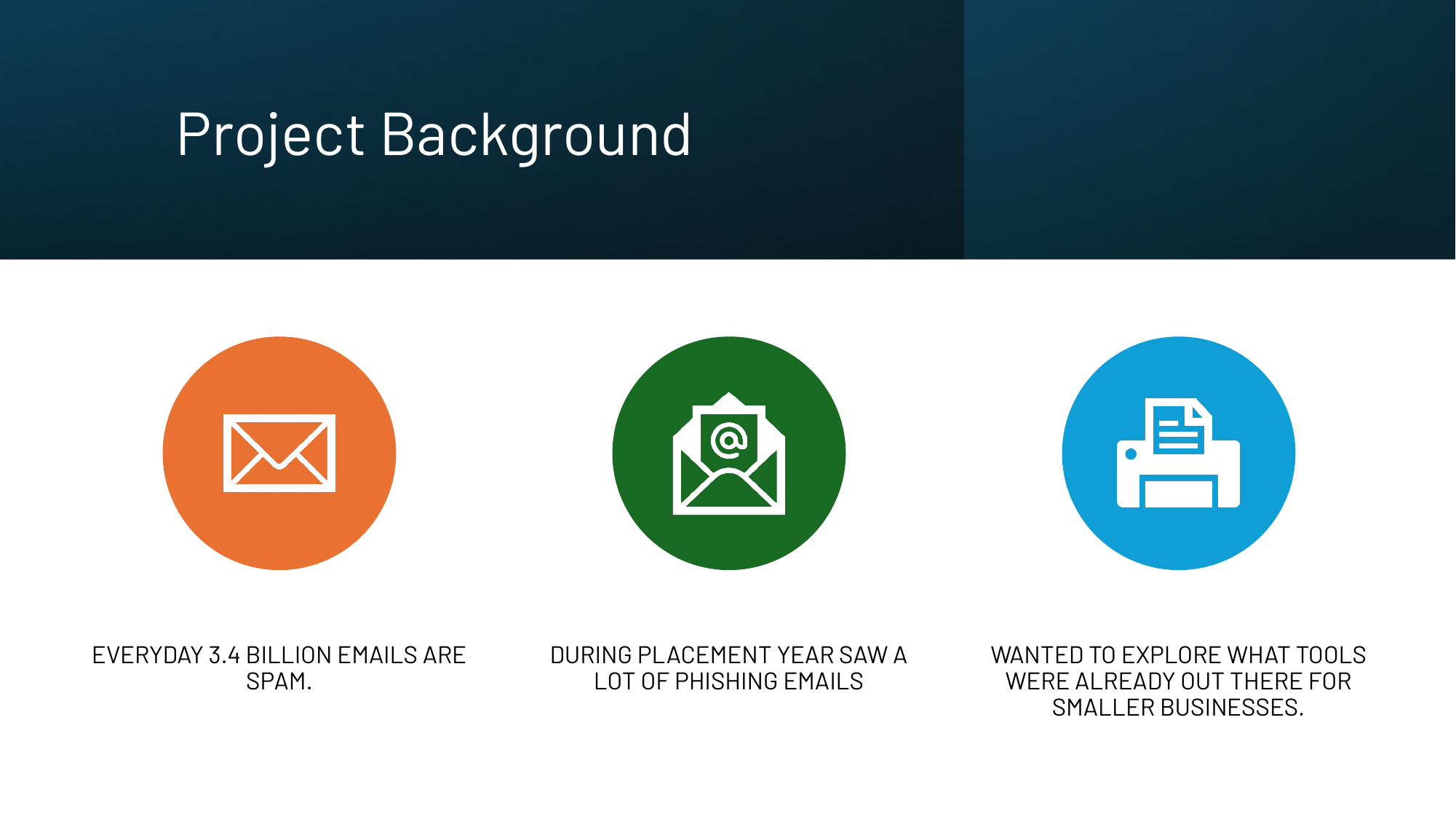

# Project Background
Everyday 3.4 billion emails are spam.
During Placement year saw a lot of Phishing emails
Wanted to explore what tools were already out there for smaller businesses.